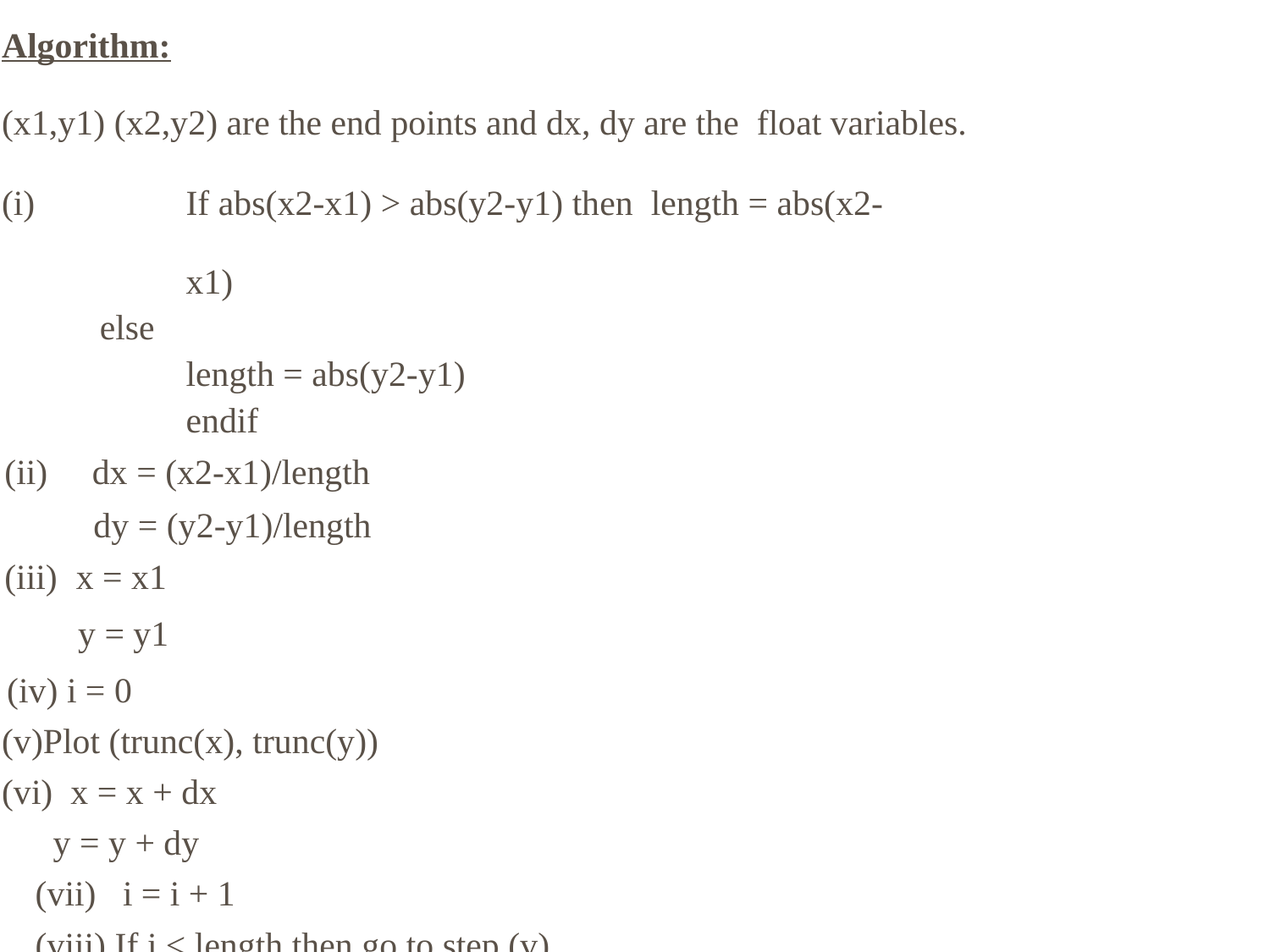

Algorithm:
(x1,y1) (x2,y2) are the end points and dx, dy are the  float variables.
(i)	If abs(x2-x1) > abs(y2-y1) then  length = abs(x2-x1)
else
length = abs(y2-y1)
endif
(ii)     dx = (x2-x1)/length
          dy = (y2-y1)/length
x = x1
        y = y1
(iv) i = 0
(v)Plot (trunc(x), trunc(y))
(vi)  x = x + dx
  y = y + dy
(vii)   i = i + 1
(viii) If i < length then go to step (v)
(ix) Stop